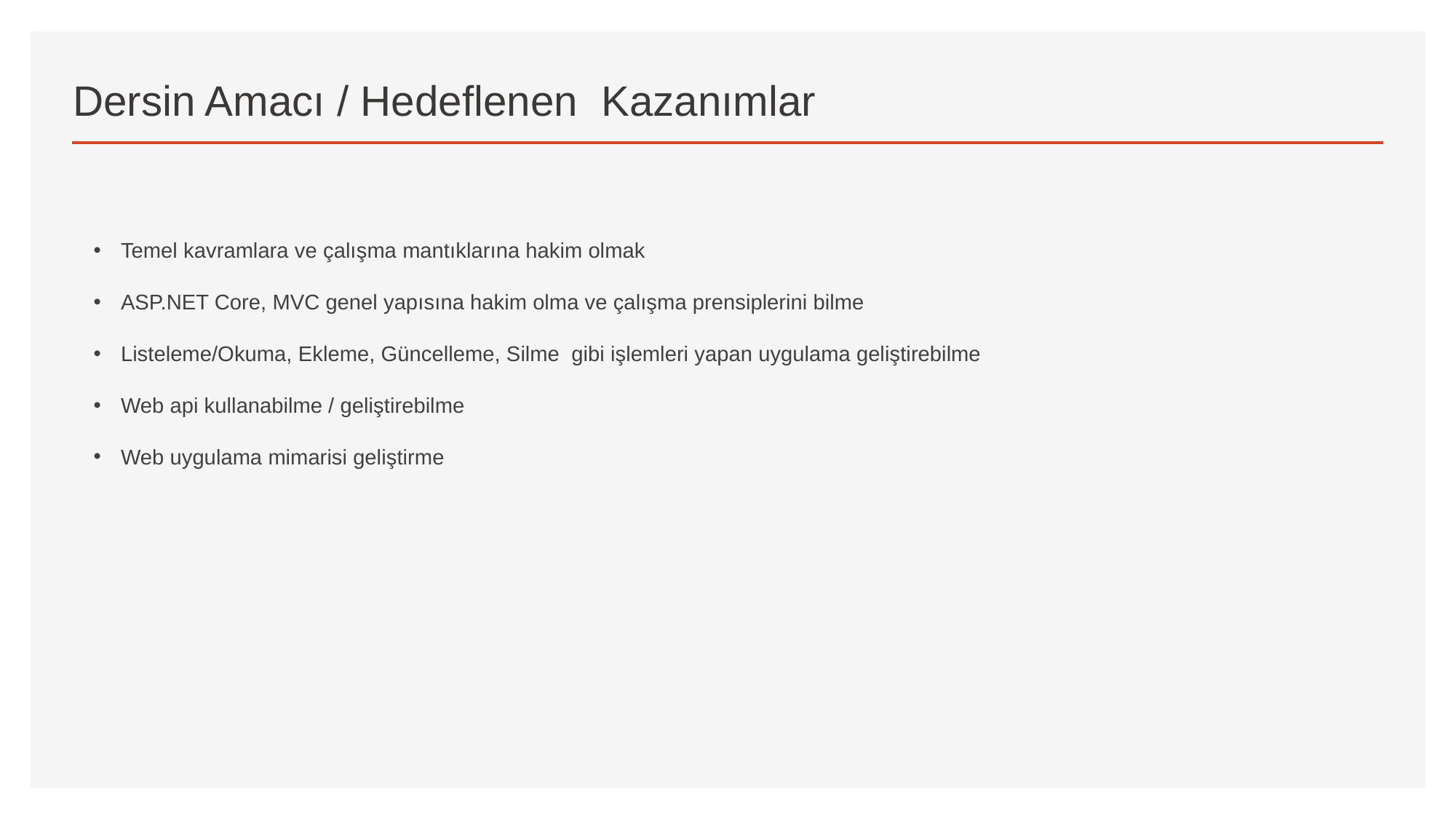

# Dersin Amacı / Hedeflenen  Kazanımlar
Temel kavramlara ve çalışma mantıklarına hakim olmak
ASP.NET Core, MVC genel yapısına hakim olma ve çalışma prensiplerini bilme
Listeleme/Okuma, Ekleme, Güncelleme, Silme  gibi işlemleri yapan uygulama geliştirebilme
Web api kullanabilme / geliştirebilme
Web uygulama mimarisi geliştirme